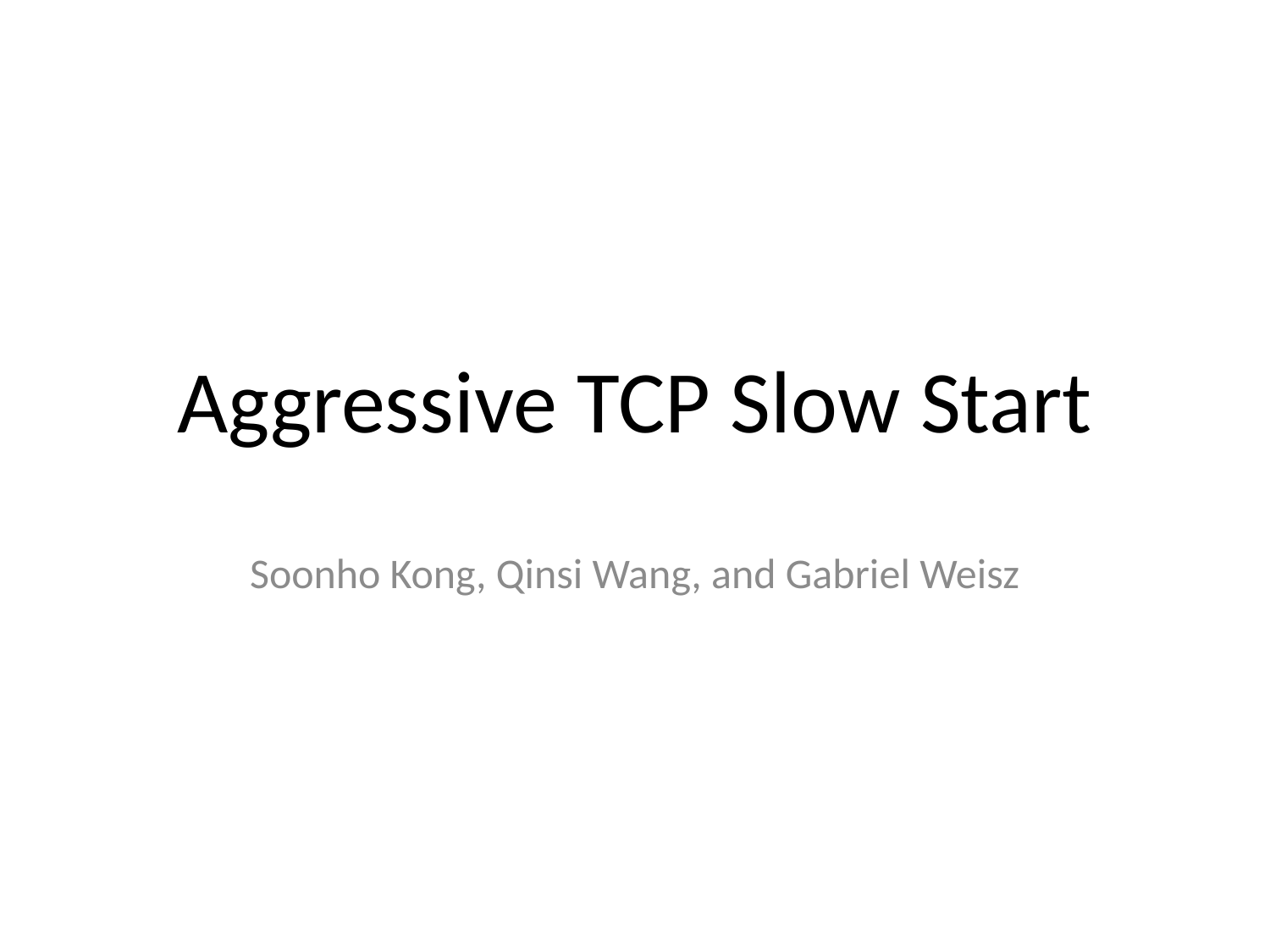

# Aggressive TCP Slow Start
Soonho Kong, Qinsi Wang, and Gabriel Weisz